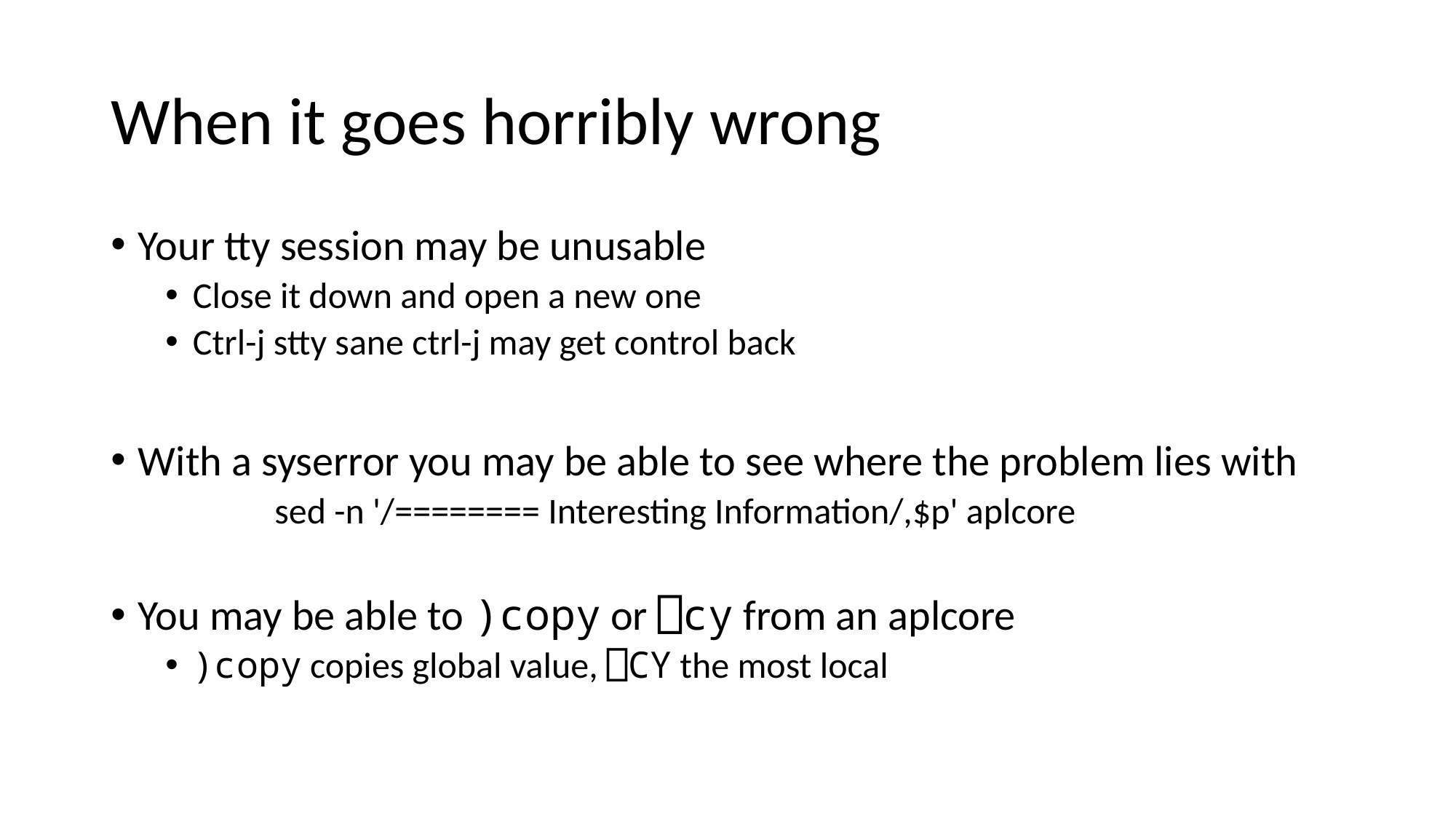

# When it goes horribly wrong
Your tty session may be unusable
Close it down and open a new one
Ctrl-j stty sane ctrl-j may get control back

With a syserror you may be able to see where the problem lies with
	sed -n '/======== Interesting Information/,$p' aplcore

You may be able to )copy or ⎕cy from an aplcore
)copy copies global value, ⎕CY the most local